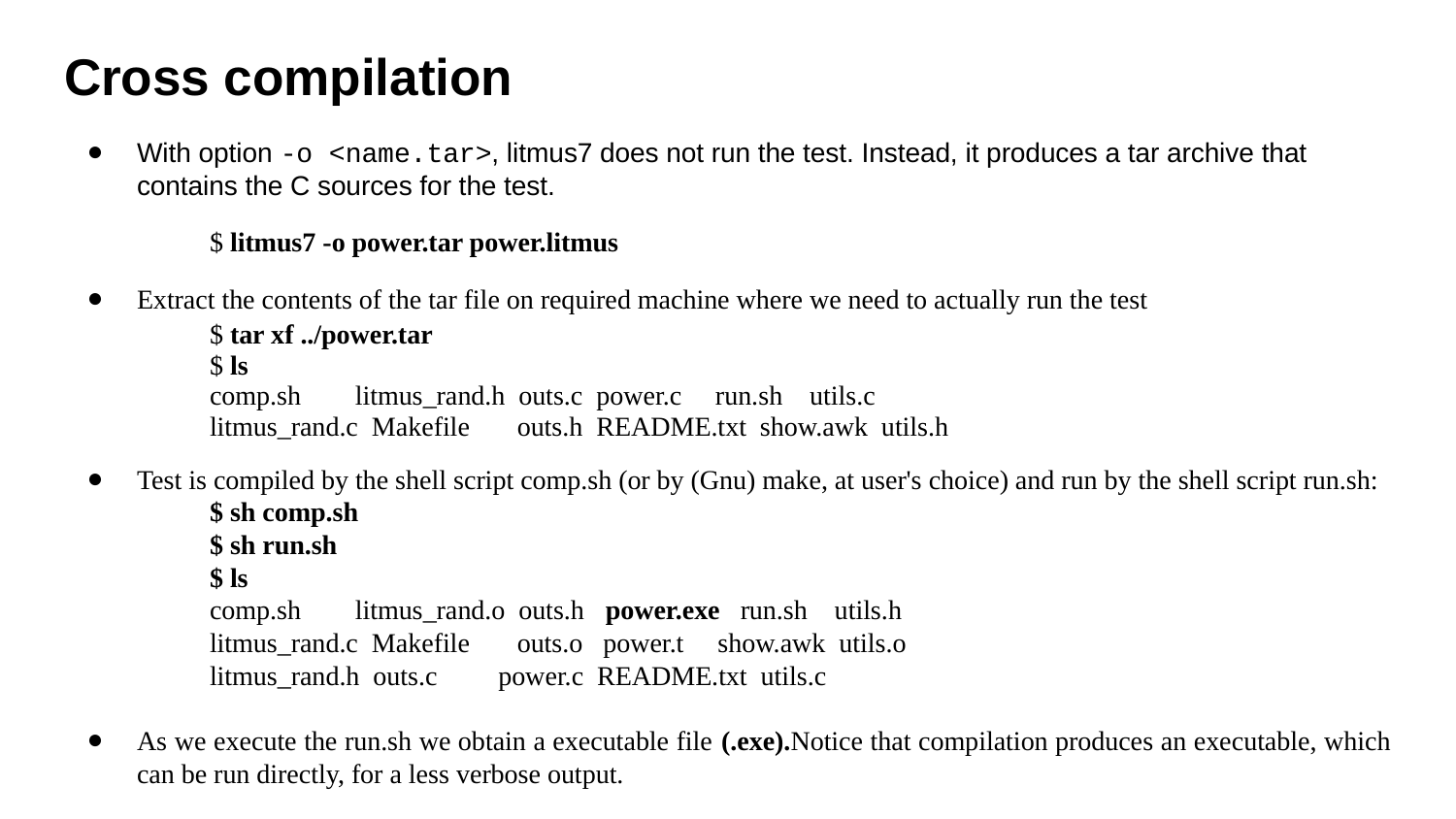

# Cross compilation
With option -o <name.tar>, litmus7 does not run the test. Instead, it produces a tar archive that contains the C sources for the test.
$ litmus7 -o power.tar power.litmus
Extract the contents of the tar file on required machine where we need to actually run the test
$ tar xf ../power.tar
$ ls
comp.sh        litmus_rand.h  outs.c  power.c     run.sh    utils.c
litmus_rand.c  Makefile       outs.h  README.txt  show.awk  utils.h
Test is compiled by the shell script comp.sh (or by (Gnu) make, at user's choice) and run by the shell script run.sh:
$ sh comp.sh
$ sh run.sh
$ ls
comp.sh        litmus_rand.o  outs.h   power.exe   run.sh    utils.h
litmus_rand.c  Makefile       outs.o   power.t     show.awk  utils.o
litmus_rand.h  outs.c         power.c  README.txt  utils.c

As we execute the run.sh we obtain a executable file (.exe).Notice that compilation produces an executable, which can be run directly, for a less verbose output.